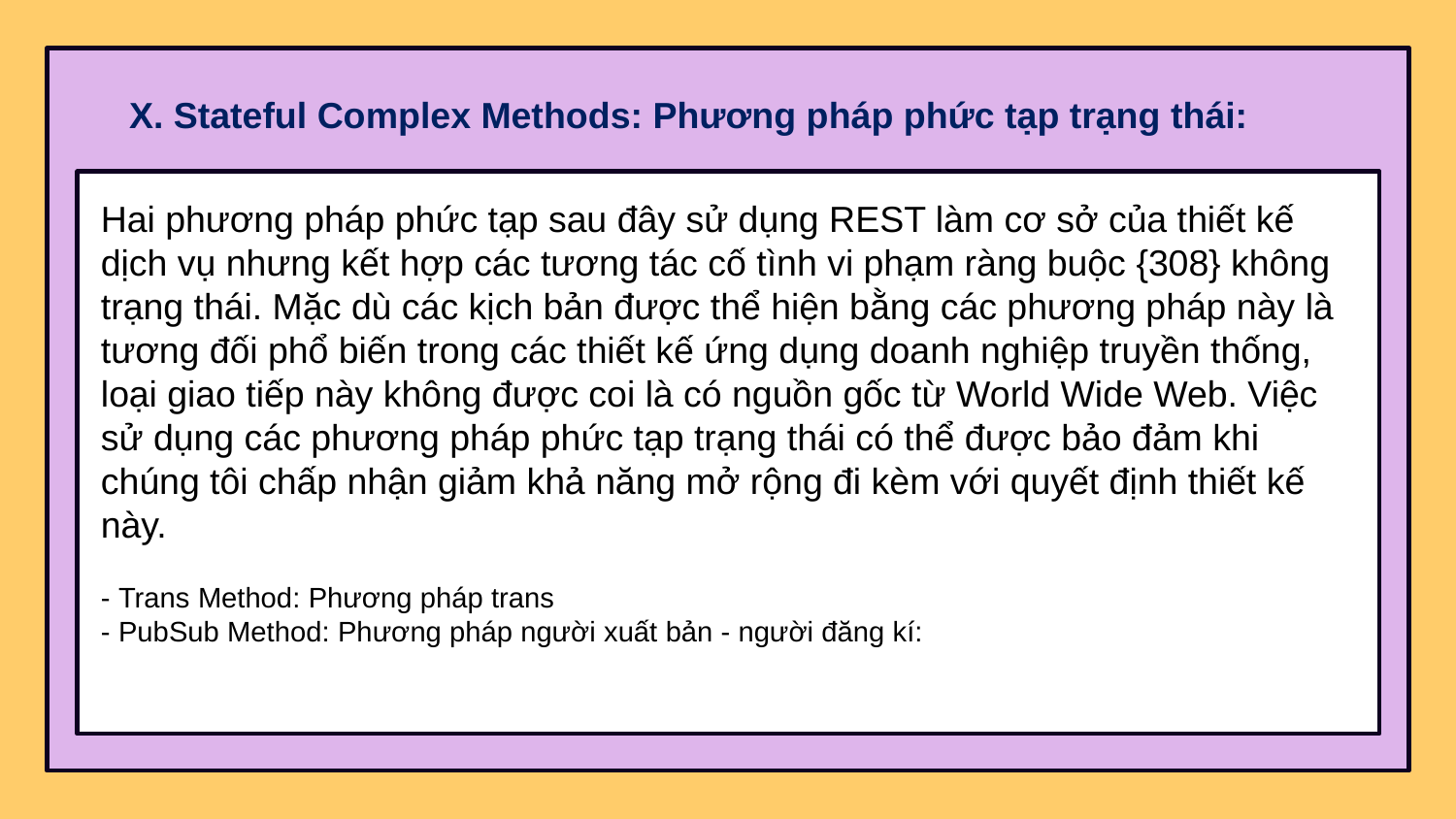

# X. Stateful Complex Methods: Phương pháp phức tạp trạng thái:
Hai phương pháp phức tạp sau đây sử dụng REST làm cơ sở của thiết kế dịch vụ nhưng kết hợp các tương tác cố tình vi phạm ràng buộc {308} không trạng thái. Mặc dù các kịch bản được thể hiện bằng các phương pháp này là tương đối phổ biến trong các thiết kế ứng dụng doanh nghiệp truyền thống, loại giao tiếp này không được coi là có nguồn gốc từ World Wide Web. Việc sử dụng các phương pháp phức tạp trạng thái có thể được bảo đảm khi chúng tôi chấp nhận giảm khả năng mở rộng đi kèm với quyết định thiết kế này.
- Trans Method: Phương pháp trans
- PubSub Method: Phương pháp người xuất bản - người đăng kí: